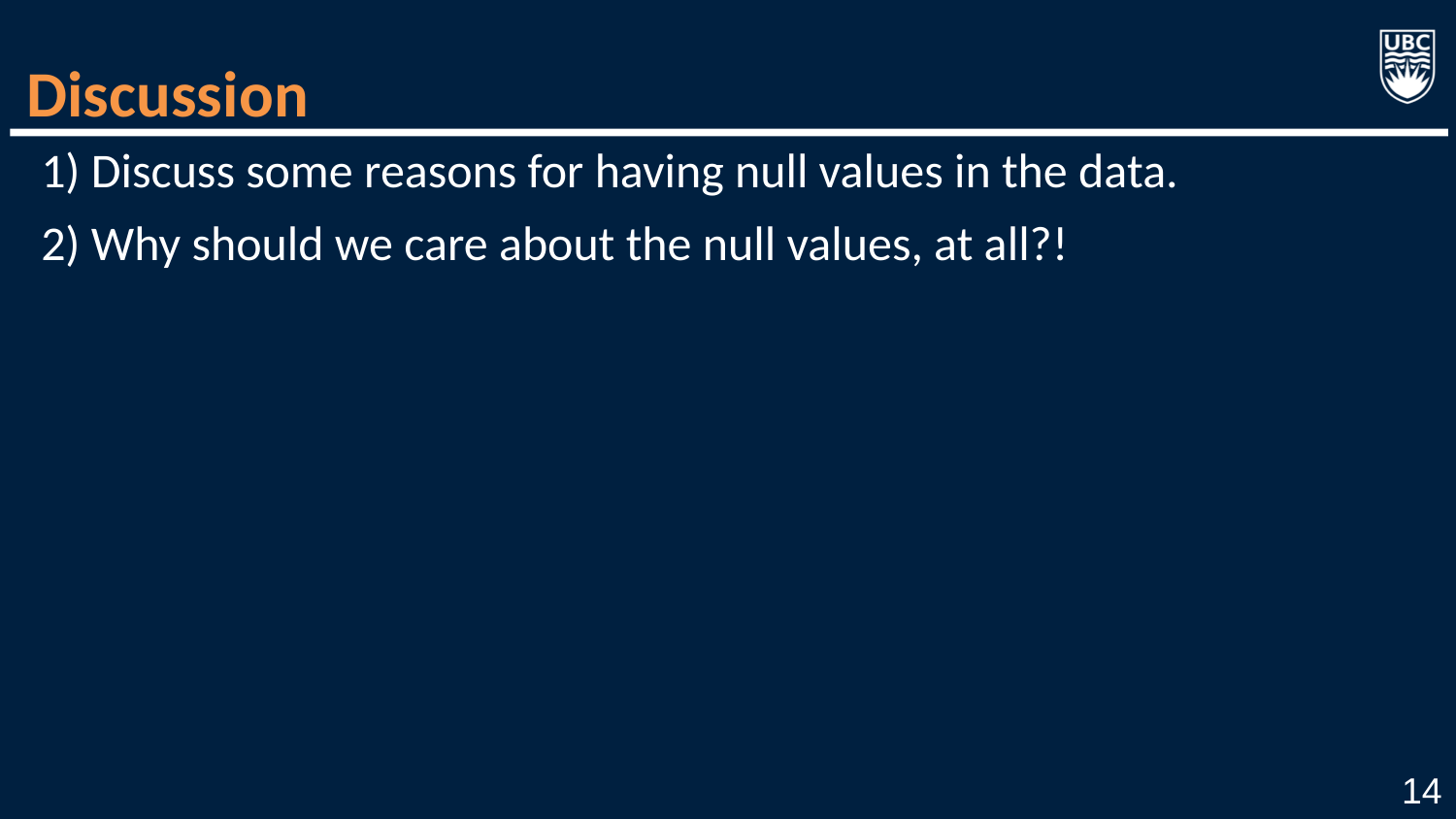

# Discussion
1) Discuss some reasons for having null values in the data.
2) Why should we care about the null values, at all?!